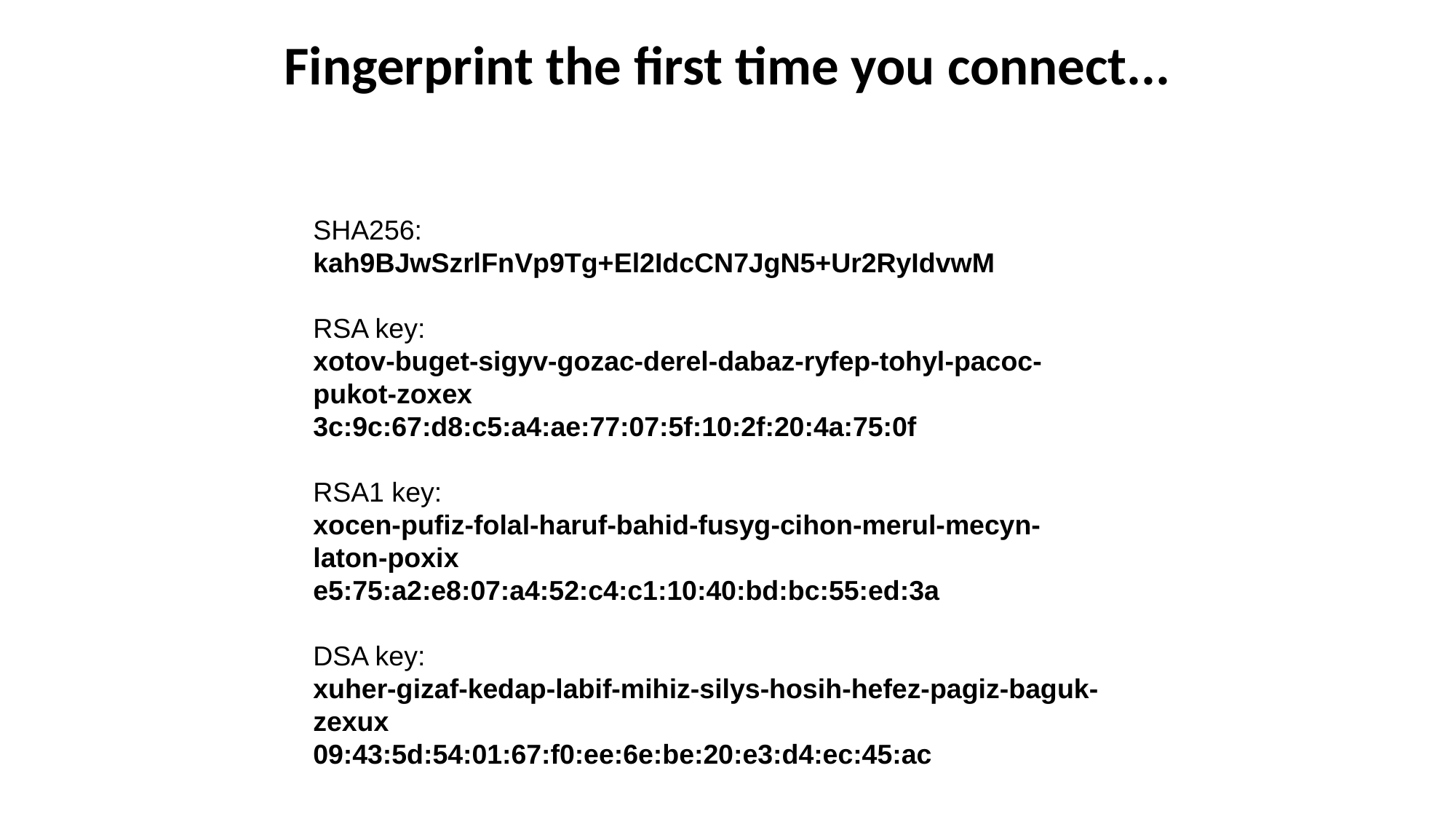

Fingerprint the first time you connect...

SHA256:
kah9BJwSzrlFnVp9Tg+El2IdcCN7JgN5+Ur2RyIdvwM

RSA key:
xotov-buget-sigyv-gozac-derel-dabaz-ryfep-tohyl-pacoc-pukot-zoxex
3c:9c:67:d8:c5:a4:ae:77:07:5f:10:2f:20:4a:75:0f

RSA1 key:
xocen-pufiz-folal-haruf-bahid-fusyg-cihon-merul-mecyn-laton-poxix
e5:75:a2:e8:07:a4:52:c4:c1:10:40:bd:bc:55:ed:3a

DSA key:
xuher-gizaf-kedap-labif-mihiz-silys-hosih-hefez-pagiz-baguk-zexux
09:43:5d:54:01:67:f0:ee:6e:be:20:e3:d4:ec:45:ac